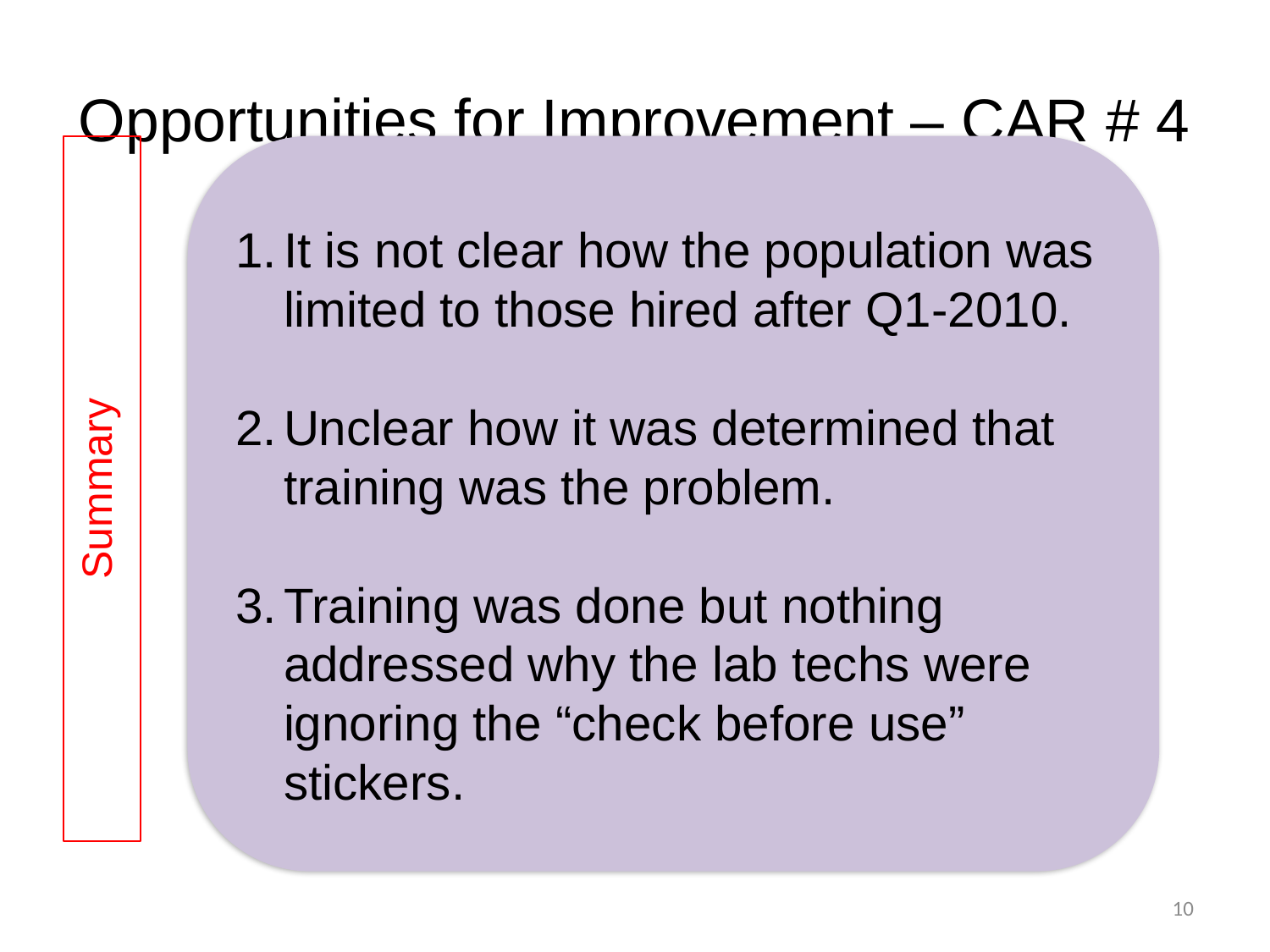

# Opportunities for Improvement – CAR # 4
Summary

It is not clear how the population was limited to those hired after Q1-2010.

Unclear how it was determined that training was the problem.

Training was done but nothing addressed why the lab techs were ignoring the “check before use” stickers.

10